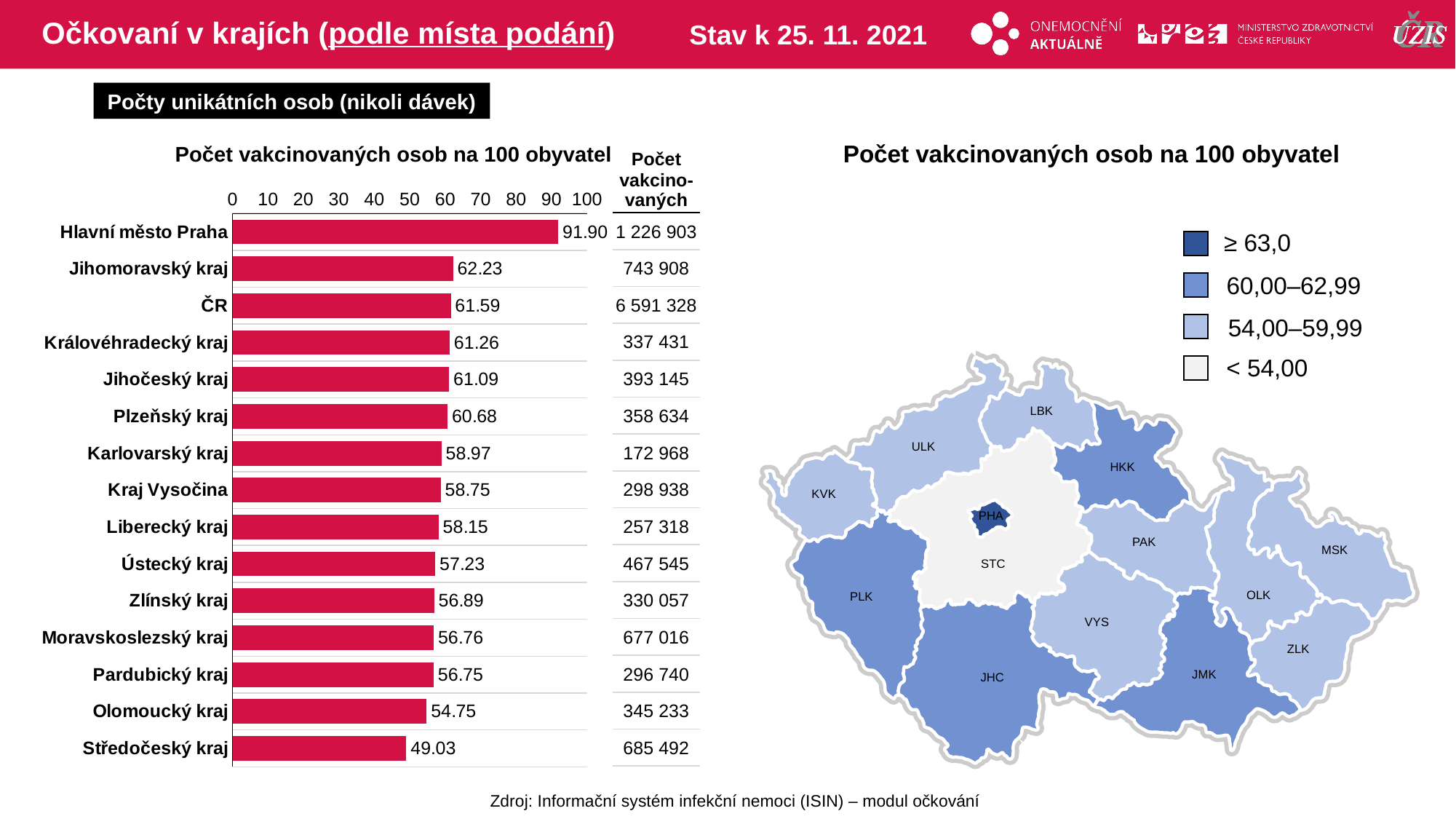

# Očkovaní v krajích (podle místa podání)
Stav k 25. 11. 2021
Počty unikátních osob (nikoli dávek)
Počet vakcinovaných osob na 100 obyvatel
Počet vakcinovaných osob na 100 obyvatel
| Počet vakcino-vaných |
| --- |
| 1 226 903 |
| 743 908 |
| 6 591 328 |
| 337 431 |
| 393 145 |
| 358 634 |
| 172 968 |
| 298 938 |
| 257 318 |
| 467 545 |
| 330 057 |
| 677 016 |
| 296 740 |
| 345 233 |
| 685 492 |

### Chart

| Category | počet na 1000 |
|---|---|
| Hlavní město Praha | 91.89706415 |
| Jihomoravský kraj | 62.23468557 |
| ČR | 61.59096756 |
| Královéhradecký kraj | 61.2616489 |
| Jihočeský kraj | 61.08995247 |
| Plzeňský kraj | 60.67836241 |
| Karlovarský kraj | 58.97085346 |
| Kraj Vysočina | 58.74753366 |
| Liberecký kraj | 58.15411457 |
| Ústecký kraj | 57.22677 |
| Zlínský kraj | 56.89470609 |
| Moravskoslezský kraj | 56.75693349 |
| Pardubický kraj | 56.75367596 |
| Olomoucký kraj | 54.75352169 |
| Středočeský kraj | 49.03386774 |
≥ 63,0

60,00–62,99

54,00–59,99

< 54,00

LBK

ULK

HKK

KVK

PHA

PAK
MSK

STC
OLK

PLK

VYS
ZLK
JMK
JHC
Zdroj: Informační systém infekční nemoci (ISIN) – modul očkování